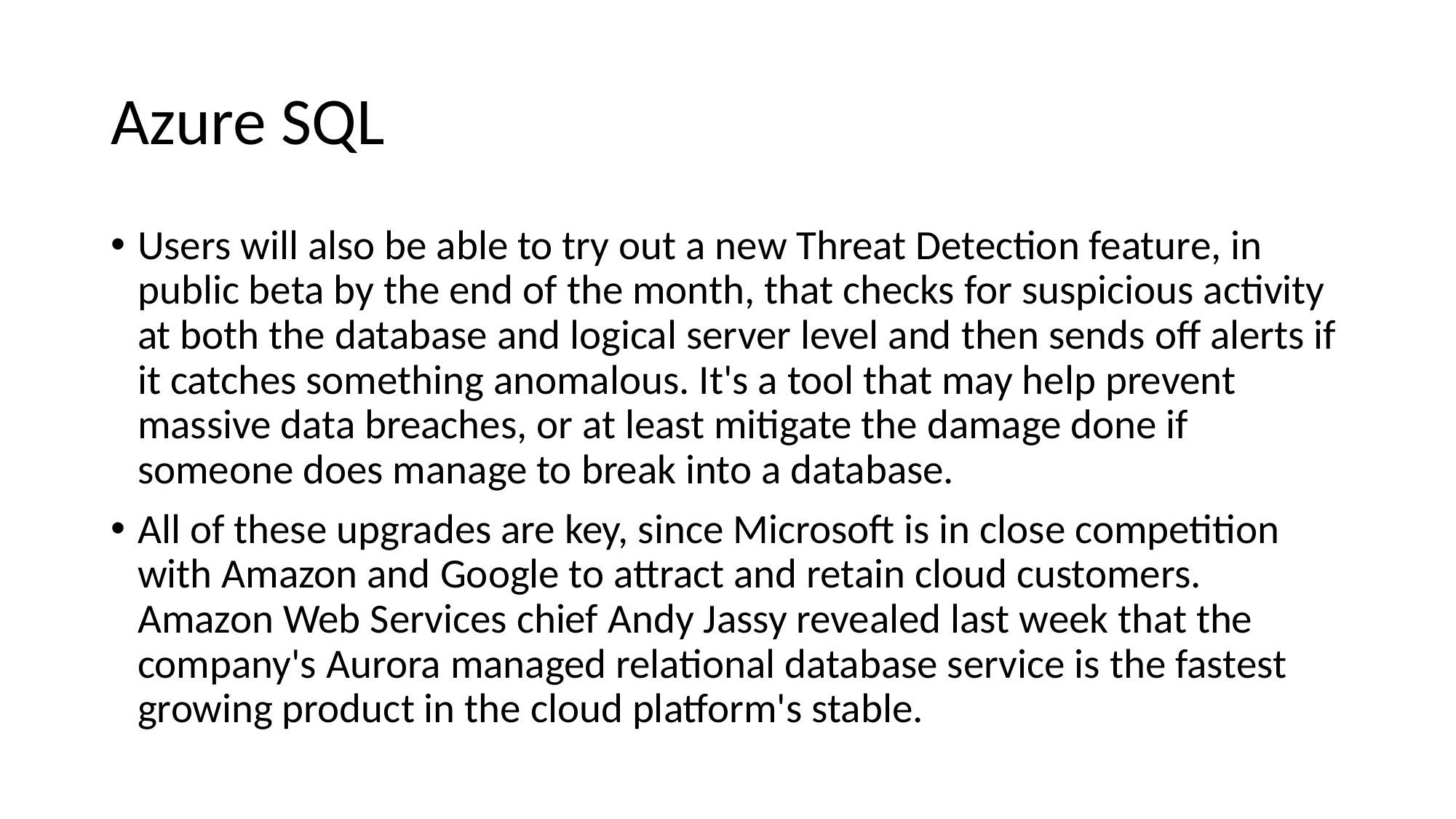

# Azure SQL
Users will also be able to try out a new Threat Detection feature, in public beta by the end of the month, that checks for suspicious activity at both the database and logical server level and then sends off alerts if it catches something anomalous. It's a tool that may help prevent massive data breaches, or at least mitigate the damage done if someone does manage to break into a database.
All of these upgrades are key, since Microsoft is in close competition with Amazon and Google to attract and retain cloud customers. Amazon Web Services chief Andy Jassy revealed last week that the company's Aurora managed relational database service is the fastest growing product in the cloud platform's stable.